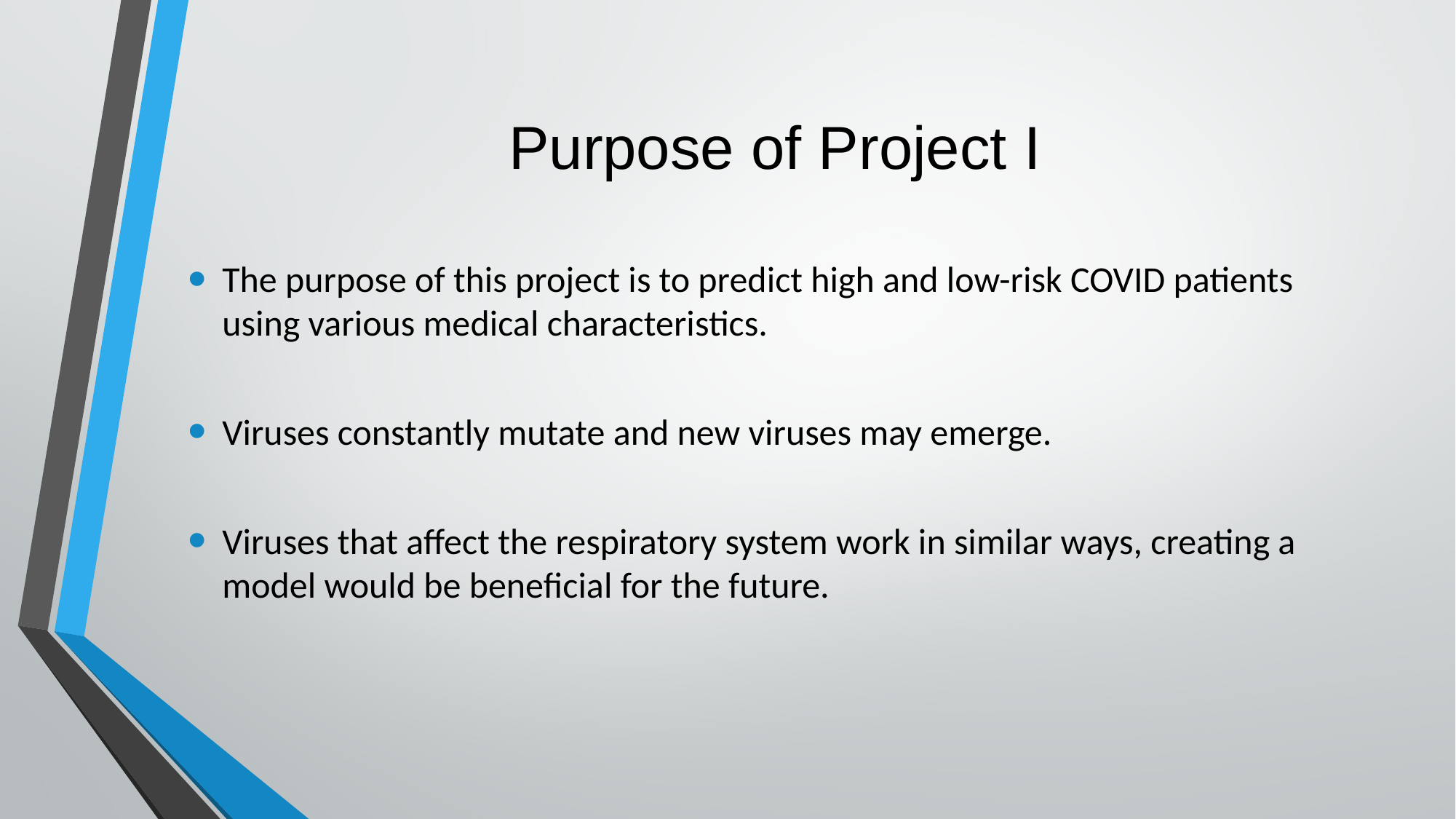

# Purpose of Project I
The purpose of this project is to predict high and low-risk COVID patients using various medical characteristics.
Viruses constantly mutate and new viruses may emerge.
Viruses that affect the respiratory system work in similar ways, creating a model would be beneficial for the future.